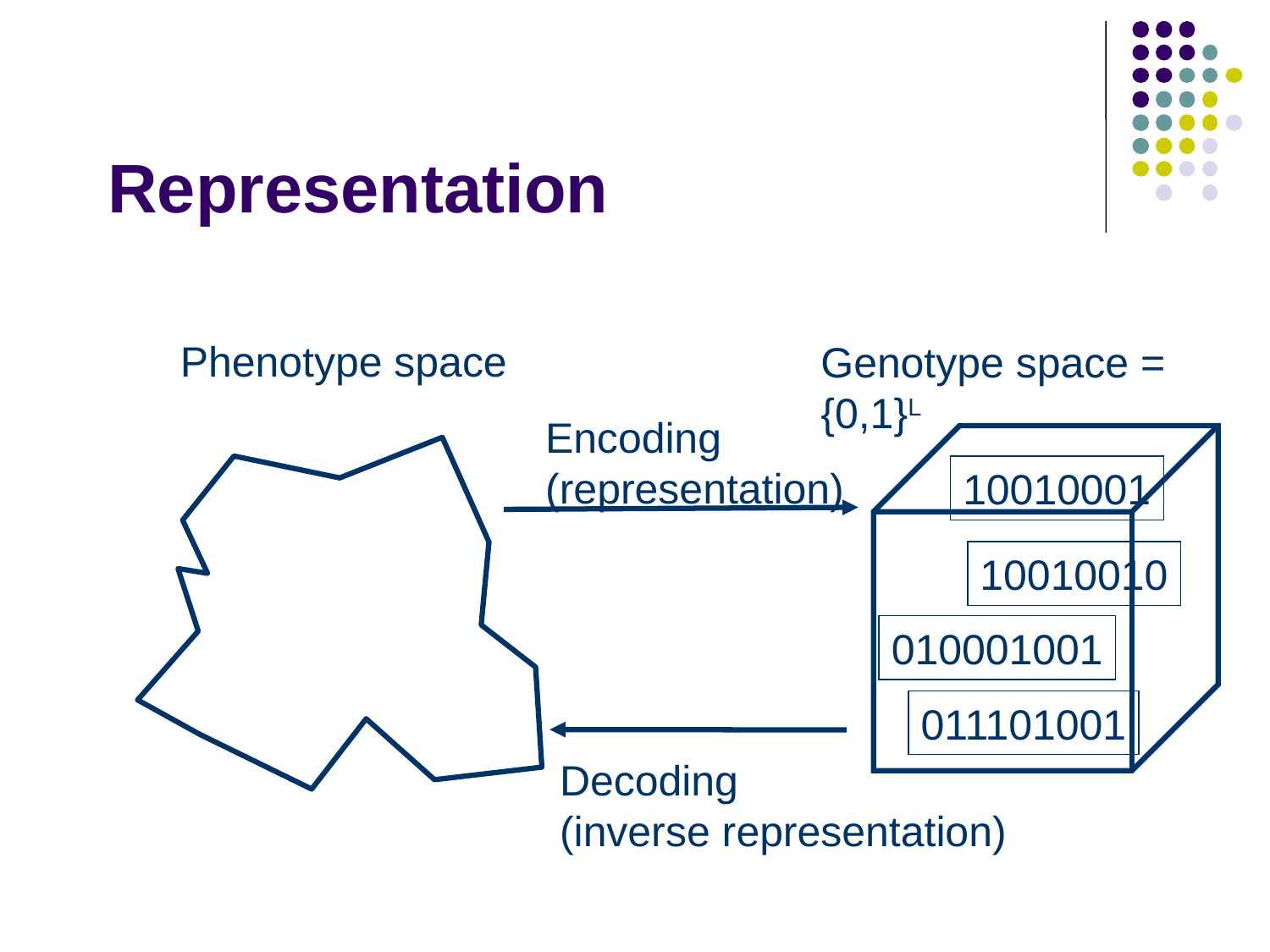

# Representation
Phenotype space
Genotype space = {0,1}L
Encoding
(representation)

10010001

10010010
010001001
011101001

Decoding
(inverse representation)